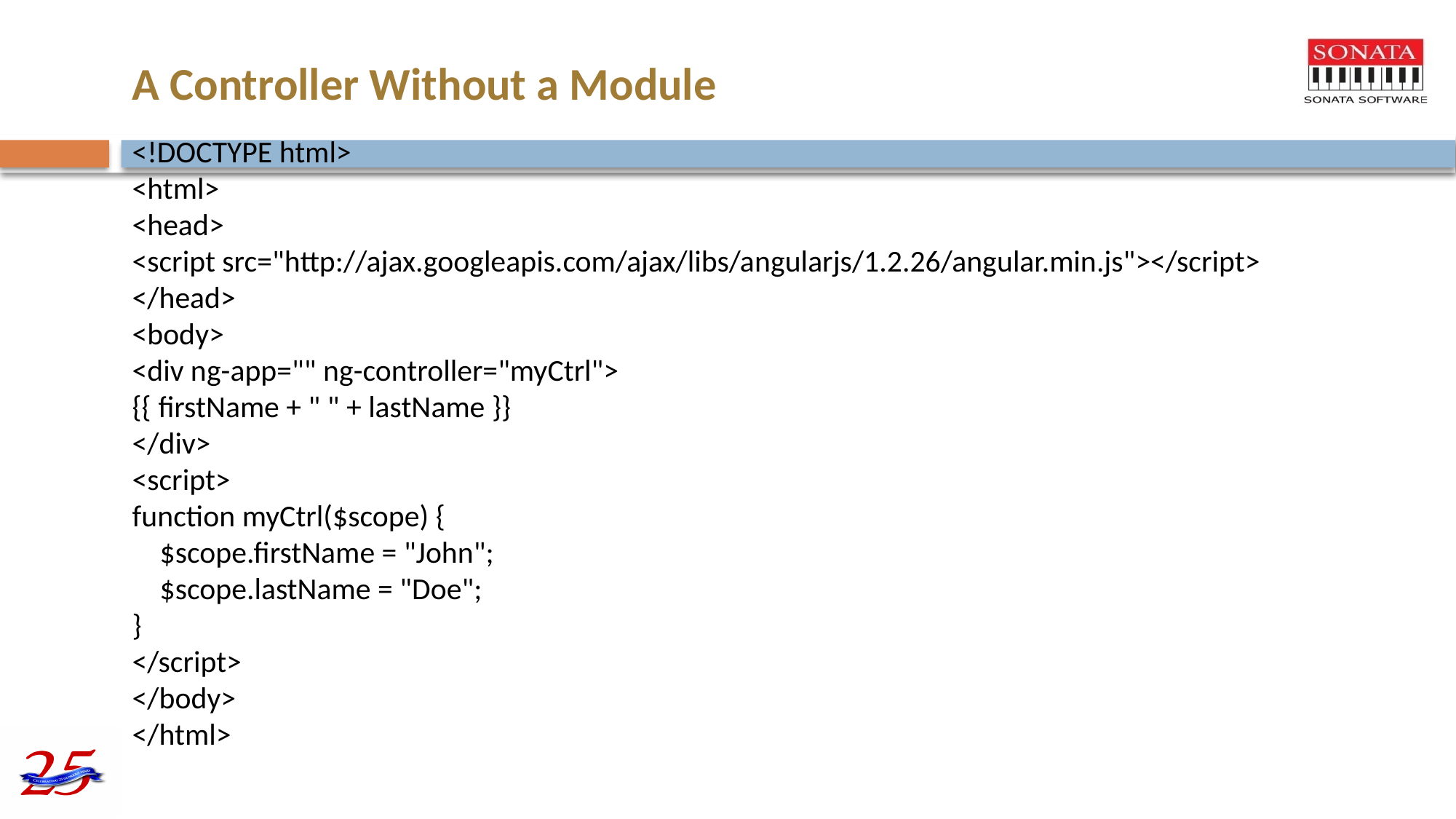

# A Controller Without a Module
<!DOCTYPE html>
<html>
<head>
<script src="http://ajax.googleapis.com/ajax/libs/angularjs/1.2.26/angular.min.js"></script>
</head>
<body>
<div ng-app="" ng-controller="myCtrl">
{{ firstName + " " + lastName }}
</div>
<script>
function myCtrl($scope) {
    $scope.firstName = "John";
    $scope.lastName = "Doe";
}
</script>
</body>
</html>